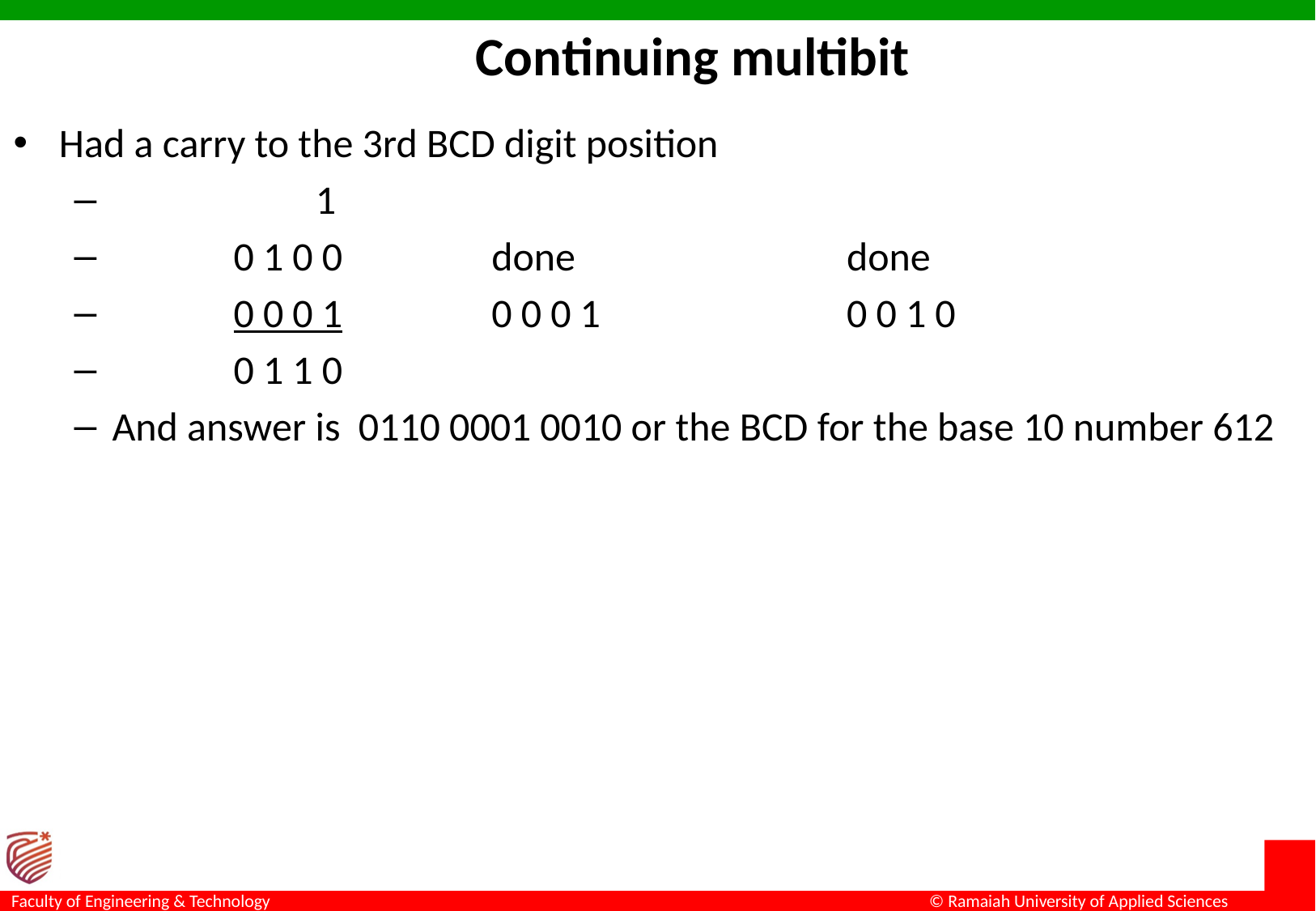

# Continuing multibit
Had a carry to the 3rd BCD digit position
  	         1
 	0 1 0 0	               done		              done
  	0 0 0 1	               0 0 0 1	              0 0 1 0
 	0 1 1 0
And answer is  0110 0001 0010 or the BCD for the base 10 number 612